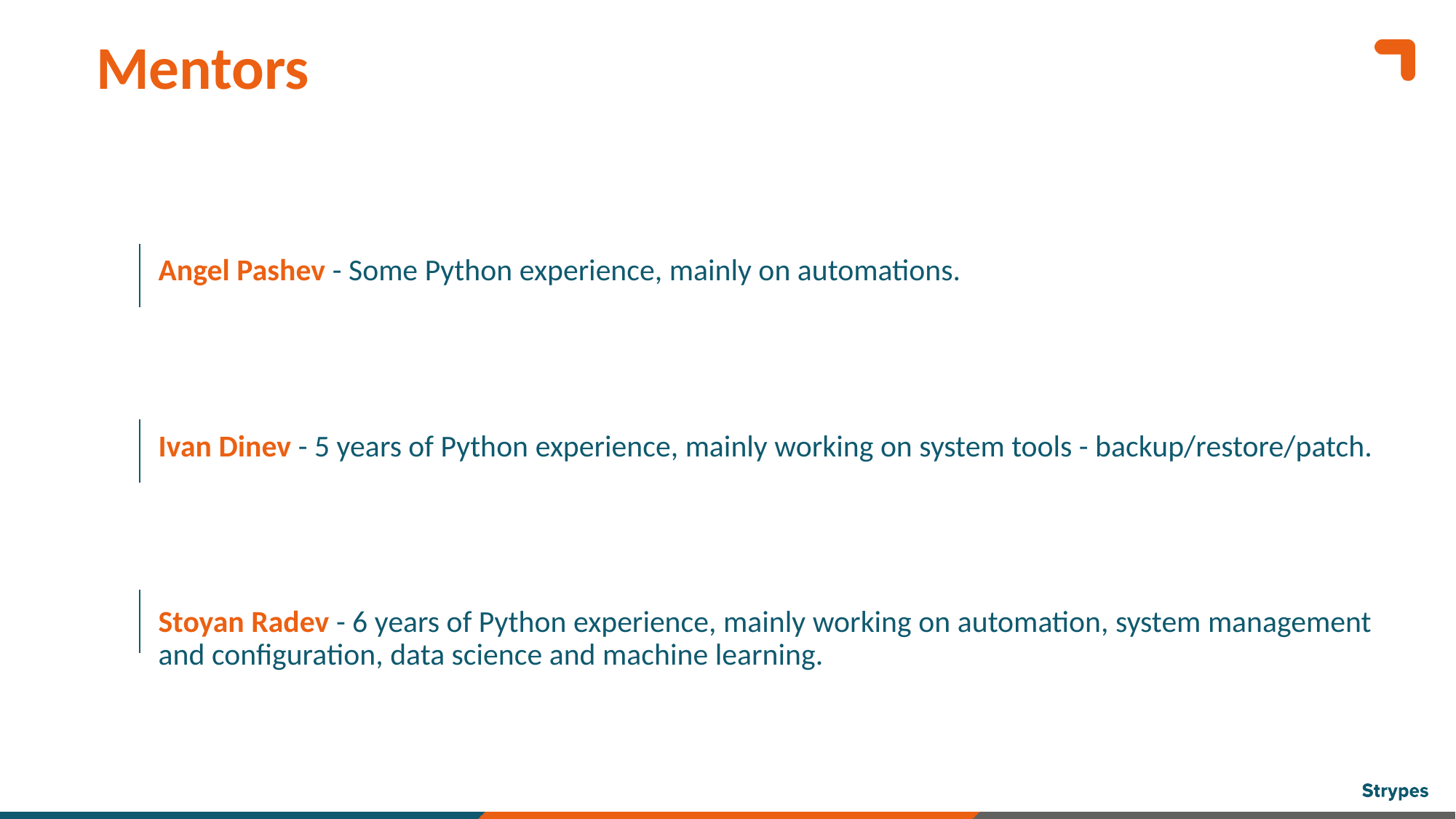

Mentors
# Angel Pashev - Some Python experience, mainly on automations.

Ivan Dinev - 5 years of Python experience, mainly working on system tools - backup/restore/patch.

Stoyan Radev - 6 years of Python experience, mainly working on automation, system management and configuration, data science and machine learning.